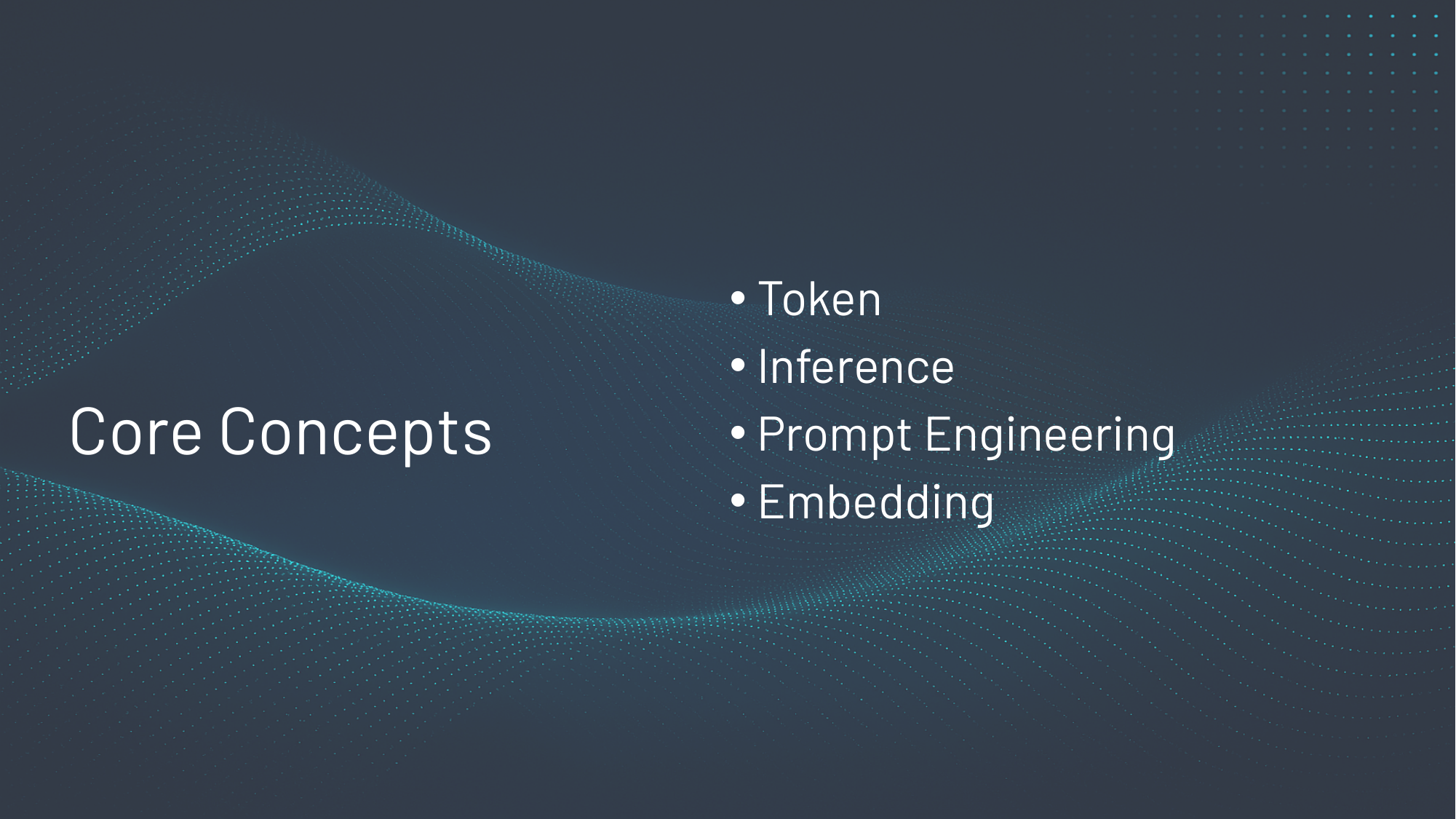

Core Concepts
Token
Inference
Prompt Engineering
Embedding